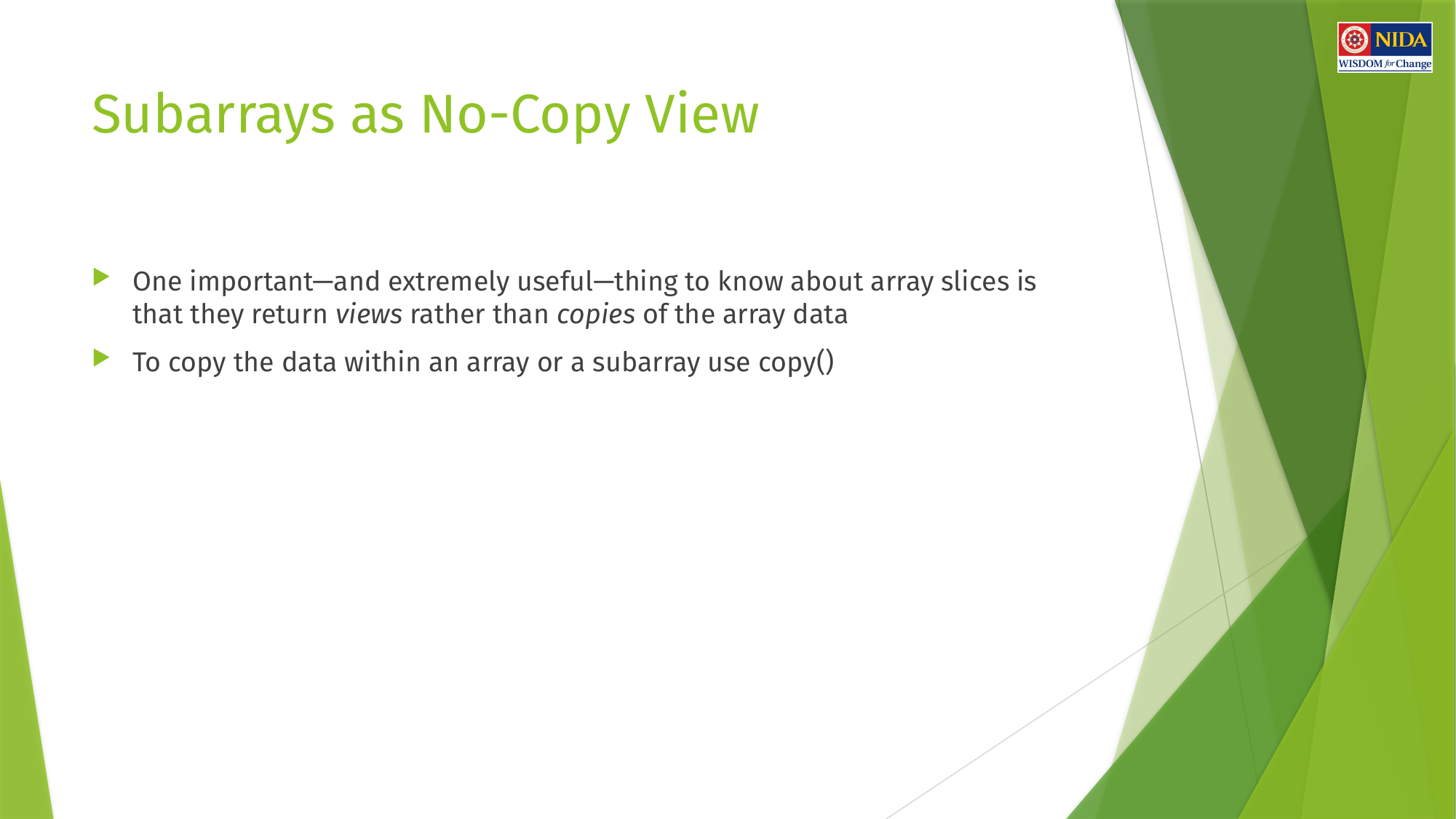

# Subarrays as No-Copy View
One important—and extremely useful—thing to know about array slices is that they return views rather than copies of the array data
To copy the data within an array or a subarray use copy()